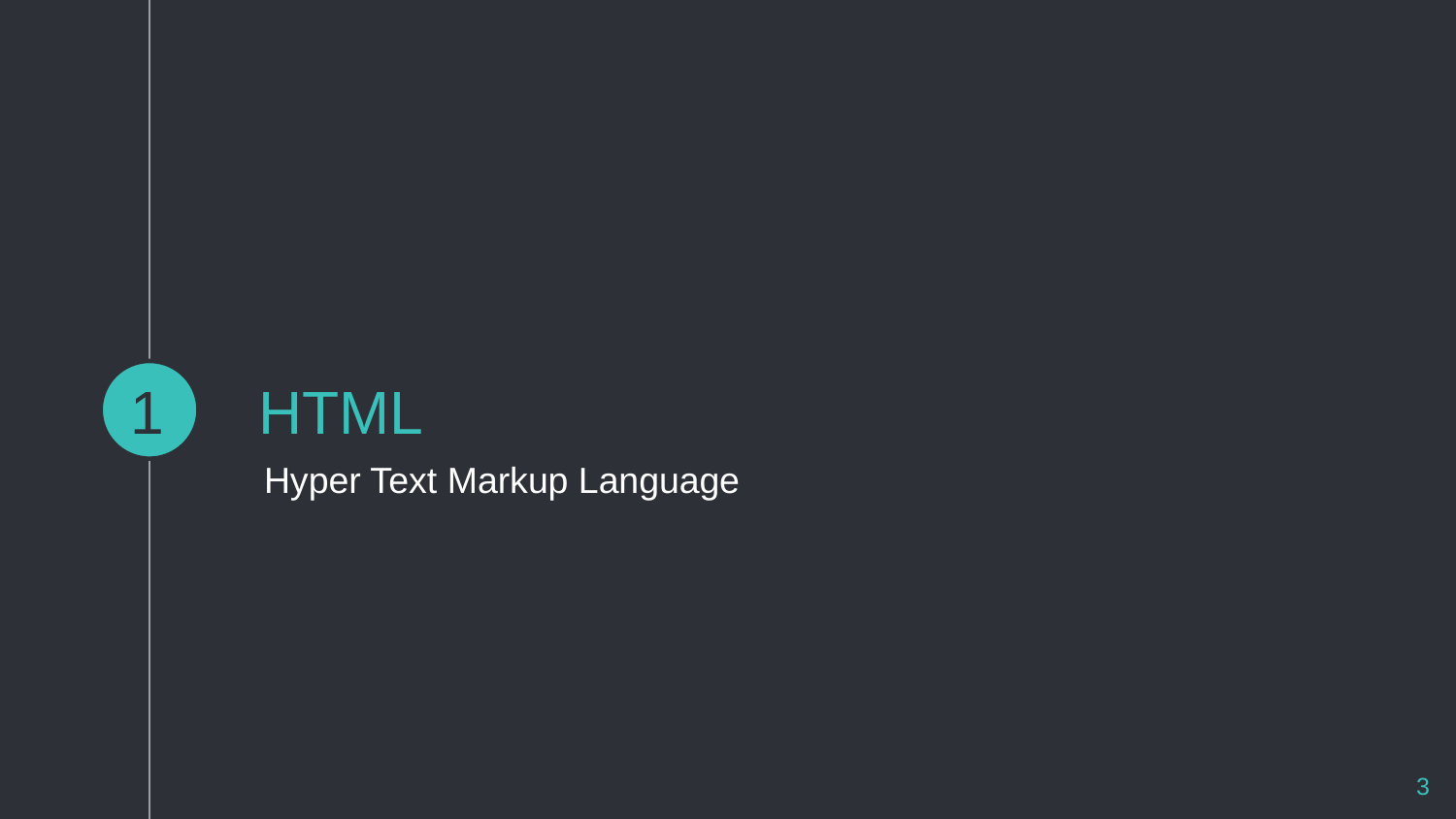

1
# HTML
Hyper Text Markup Language
3